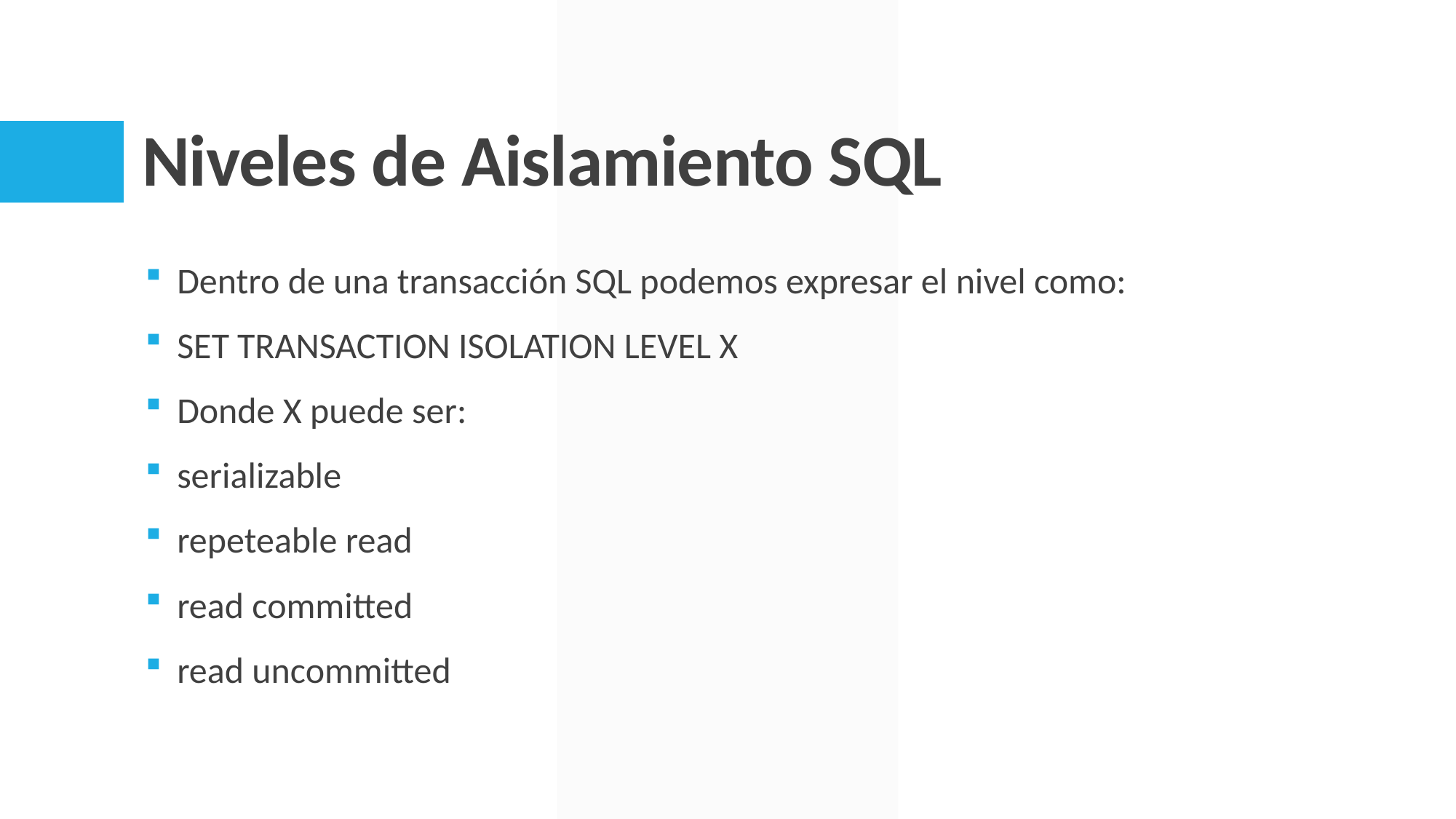

# Niveles de Aislamiento SQL
Dentro de una transacción SQL podemos expresar el nivel como:
SET TRANSACTION ISOLATION LEVEL X
Donde X puede ser:
serializable
repeteable read
read committed
read uncommitted